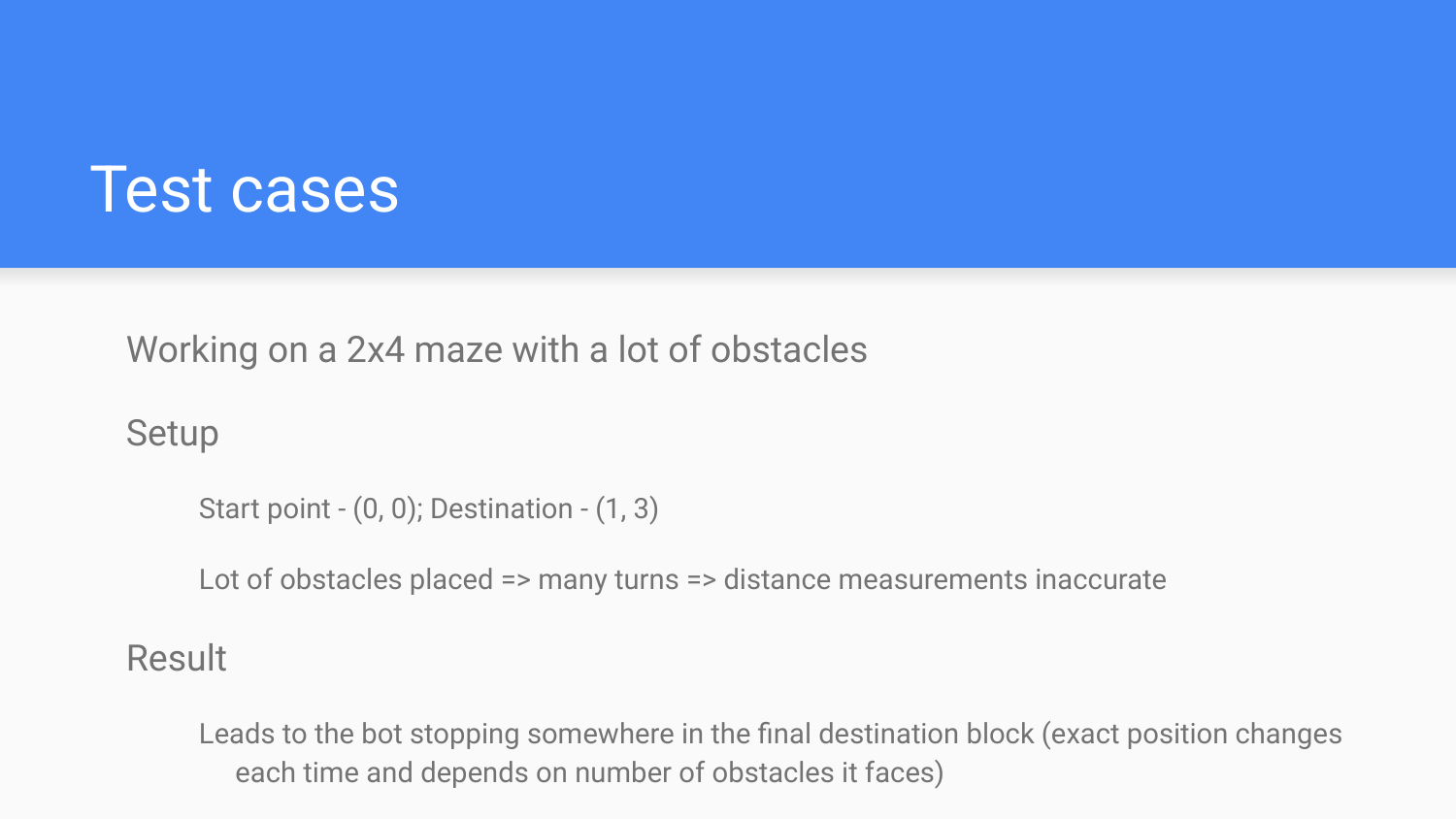

# Test cases
Working on a 2x4 maze with a lot of obstacles
Setup
Start point - (0, 0); Destination - (1, 3)
Lot of obstacles placed => many turns => distance measurements inaccurate
Result
Leads to the bot stopping somewhere in the final destination block (exact position changes each time and depends on number of obstacles it faces)
Happens because at times firebird turns more than 90 deg and at times less adding to the inaccuracy of distance measurements